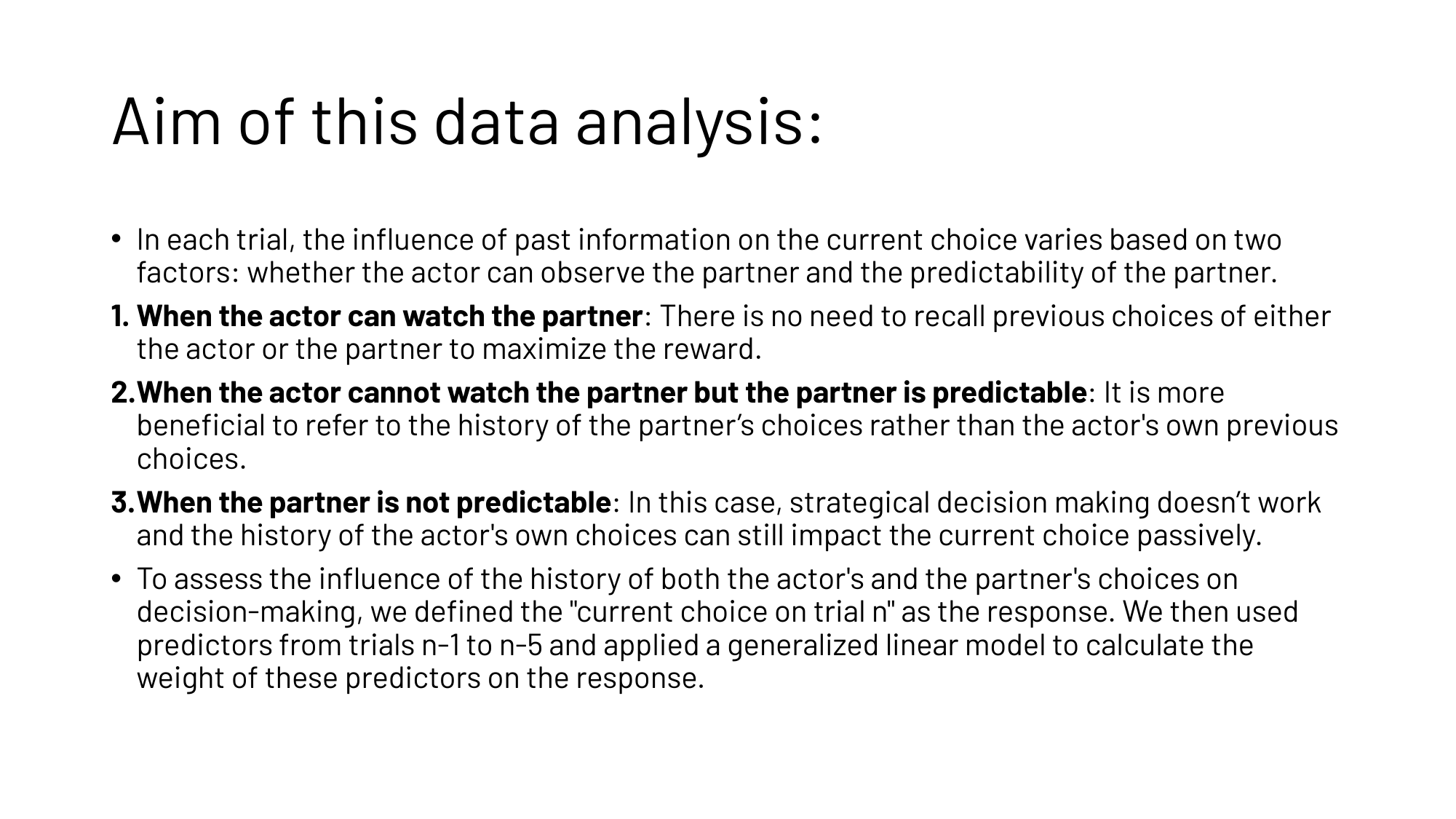

# Aim of this data analysis:
In each trial, the influence of past information on the current choice varies based on two factors: whether the actor can observe the partner and the predictability of the partner.
When the actor can watch the partner: There is no need to recall previous choices of either the actor or the partner to maximize the reward.
When the actor cannot watch the partner but the partner is predictable: It is more beneficial to refer to the history of the partner’s choices rather than the actor's own previous choices.
When the partner is not predictable: In this case, strategical decision making doesn’t work and the history of the actor's own choices can still impact the current choice passively.
To assess the influence of the history of both the actor's and the partner's choices on decision-making, we defined the "current choice on trial n" as the response. We then used predictors from trials n-1 to n-5 and applied a generalized linear model to calculate the weight of these predictors on the response.